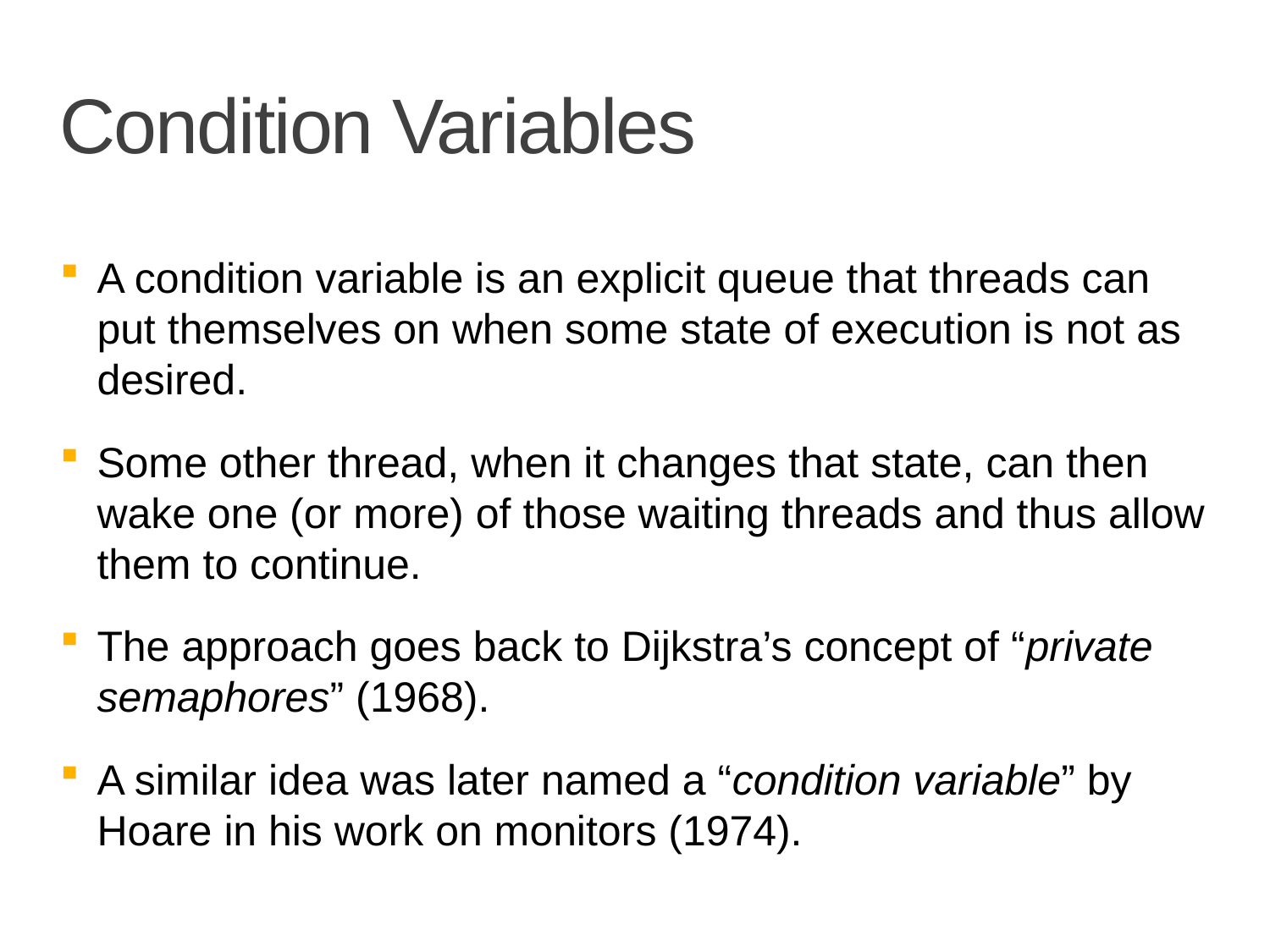

# Condition Variables
A condition variable is an explicit queue that threads can put themselves on when some state of execution is not as desired.
Some other thread, when it changes that state, can then wake one (or more) of those waiting threads and thus allow them to continue.
The approach goes back to Dijkstra’s concept of “private semaphores” (1968).
A similar idea was later named a “condition variable” by Hoare in his work on monitors (1974).